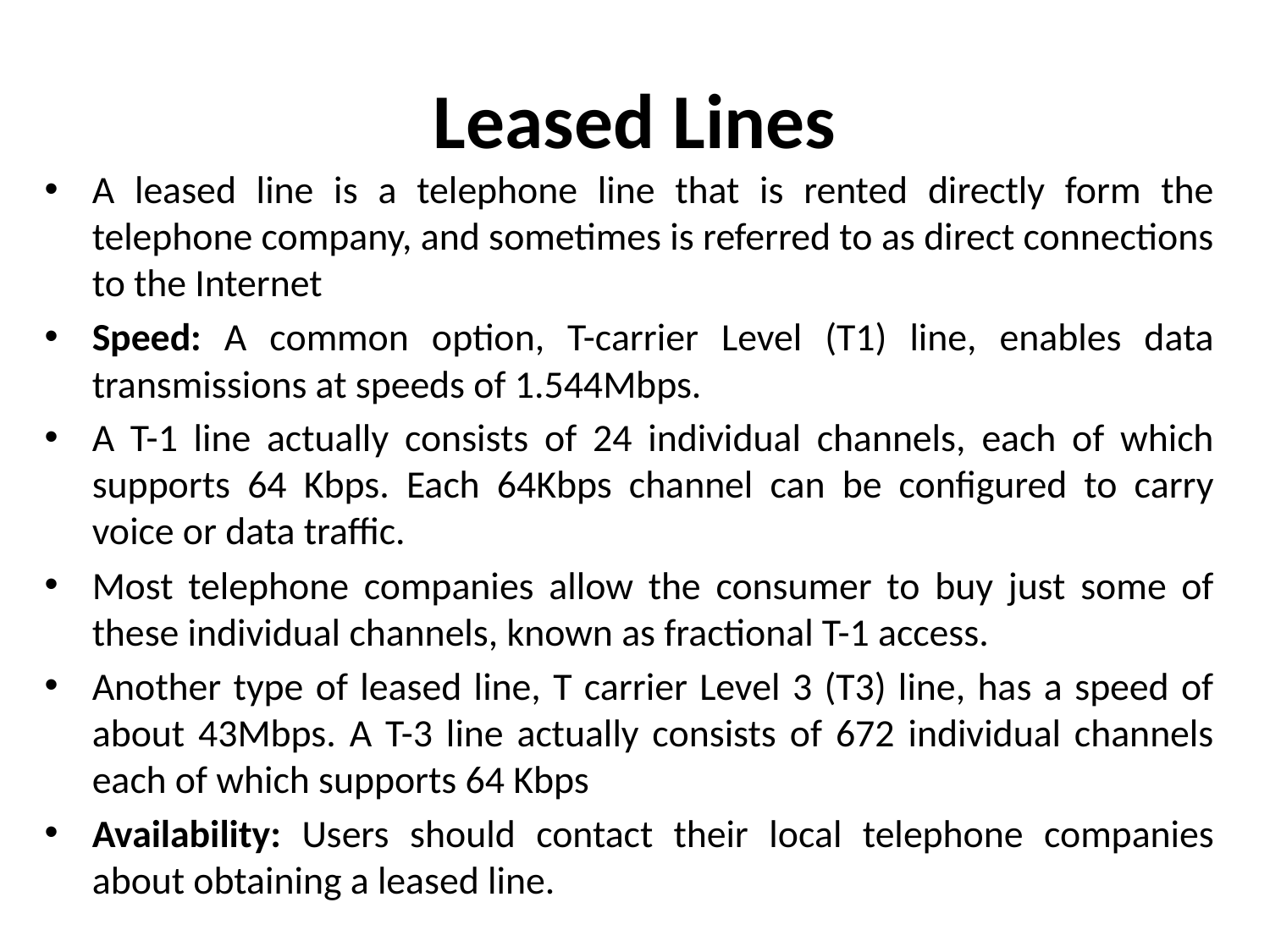

# Leased Lines
A leased line is a telephone line that is rented directly form the telephone company, and sometimes is referred to as direct connections to the Internet
Speed: A common option, T-carrier Level (T1) line, enables data transmissions at speeds of 1.544Mbps.
A T-1 line actually consists of 24 individual channels, each of which supports 64 Kbps. Each 64Kbps channel can be configured to carry voice or data traffic.
Most telephone companies allow the consumer to buy just some of these individual channels, known as fractional T-1 access.
Another type of leased line, T carrier Level 3 (T3) line, has a speed of about 43Mbps. A T-3 line actually consists of 672 individual channels each of which supports 64 Kbps
Availability: Users should contact their local telephone companies about obtaining a leased line.